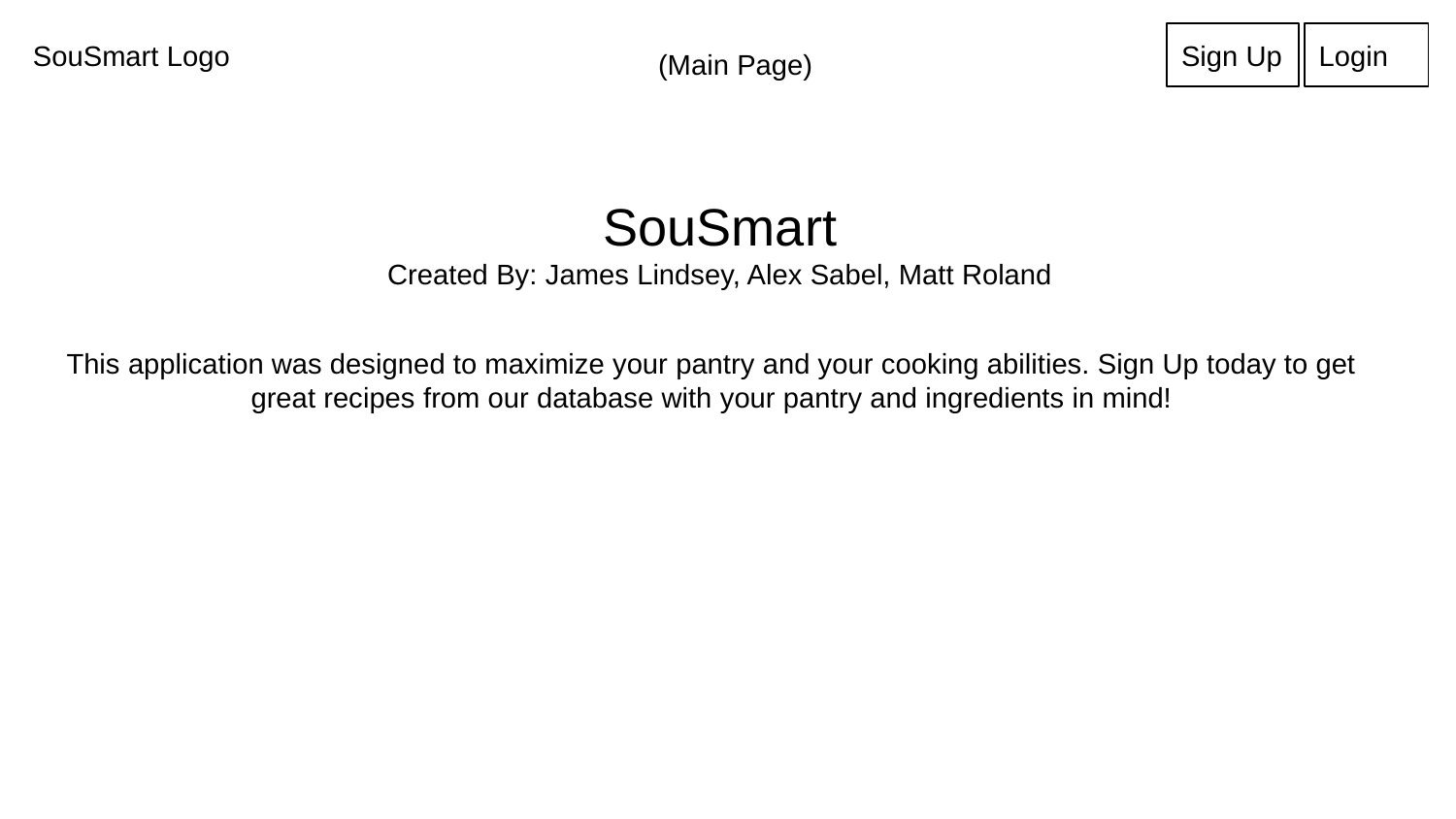

SouSmart Logo
Sign Up
Login
(Main Page)
SouSmart
Created By: James Lindsey, Alex Sabel, Matt Roland
This application was designed to maximize your pantry and your cooking abilities. Sign Up today to get great recipes from our database with your pantry and ingredients in mind!